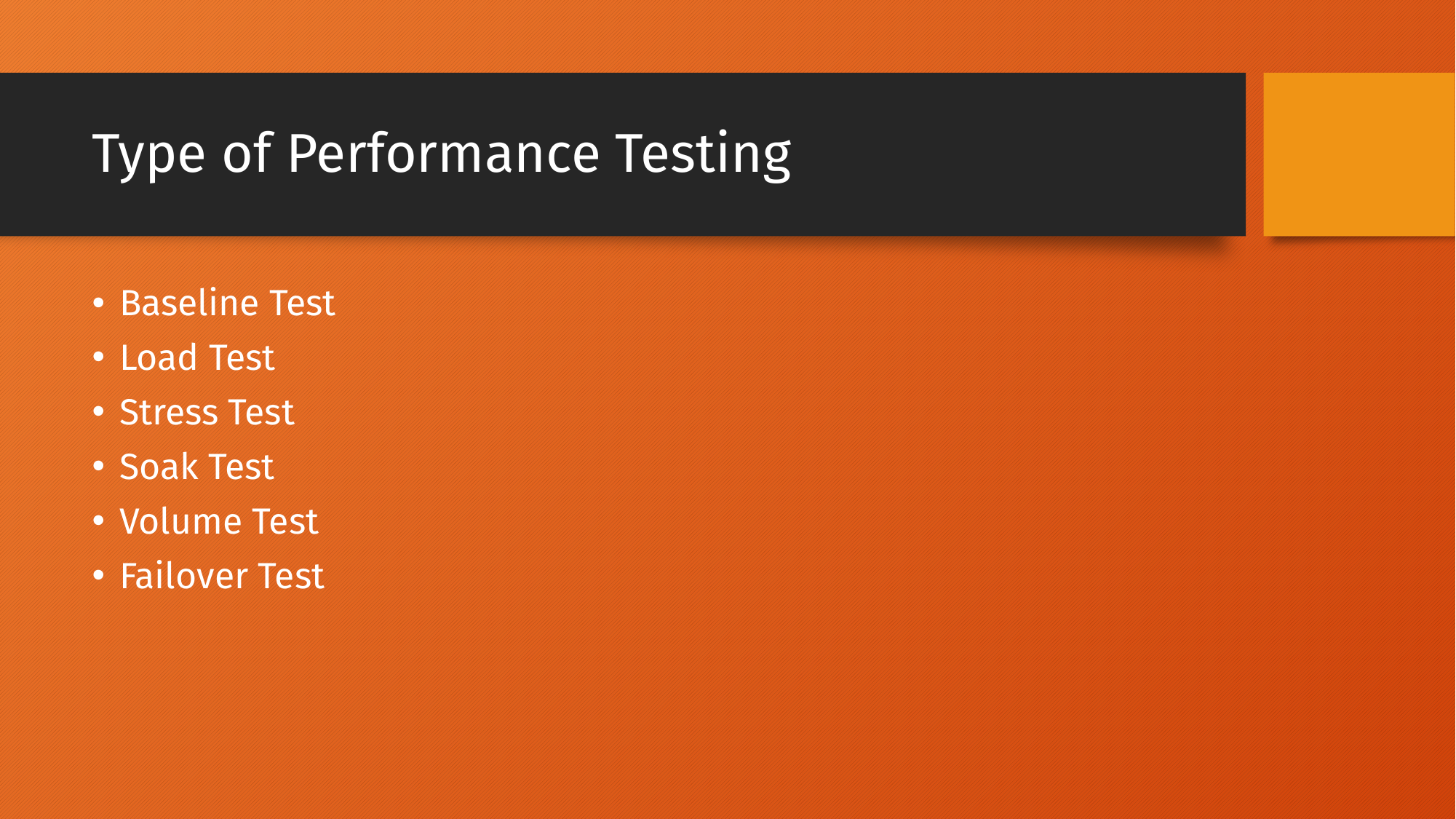

# Type of Performance Testing
Baseline Test
Load Test
Stress Test
Soak Test
Volume Test
Failover Test